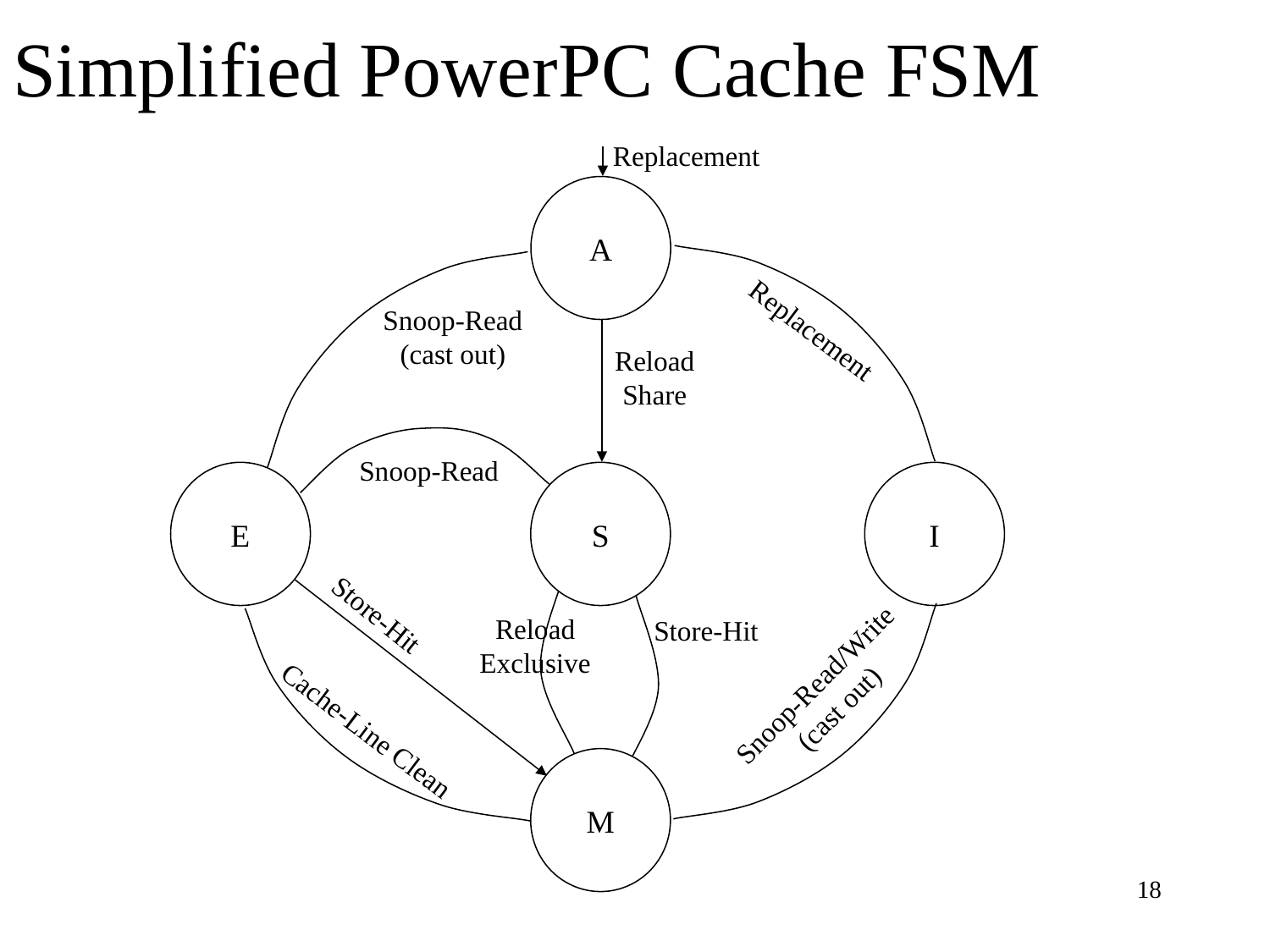

Simplified PowerPC Cache FSM
Replacement
A

Snoop-Read
(cast out)
Replacement
Reload
Share

Snoop-Read
E
S
I

Store-Hit

Reload
Exclusive
Store-Hit

Snoop-Read/Write
(cast out)
Cache-Line Clean
M
18